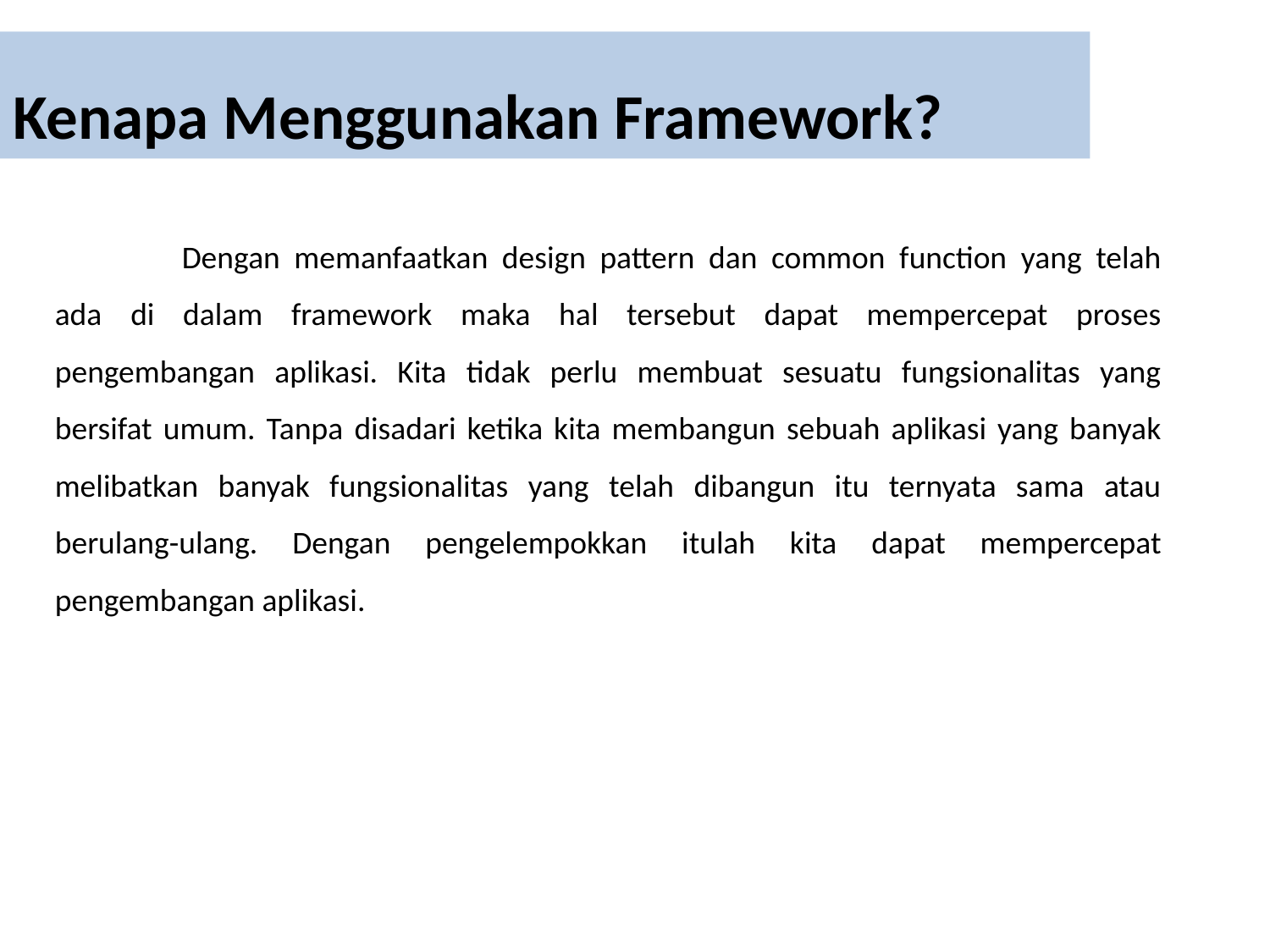

Kenapa Menggunakan Framework?
	Dengan memanfaatkan design pattern dan common function yang telah ada di dalam framework maka hal tersebut dapat mempercepat proses pengembangan aplikasi. Kita tidak perlu membuat sesuatu fungsionalitas yang bersifat umum. Tanpa disadari ketika kita membangun sebuah aplikasi yang banyak melibatkan banyak fungsionalitas yang telah dibangun itu ternyata sama atau berulang-ulang. Dengan pengelempokkan itulah kita dapat mempercepat pengembangan aplikasi.